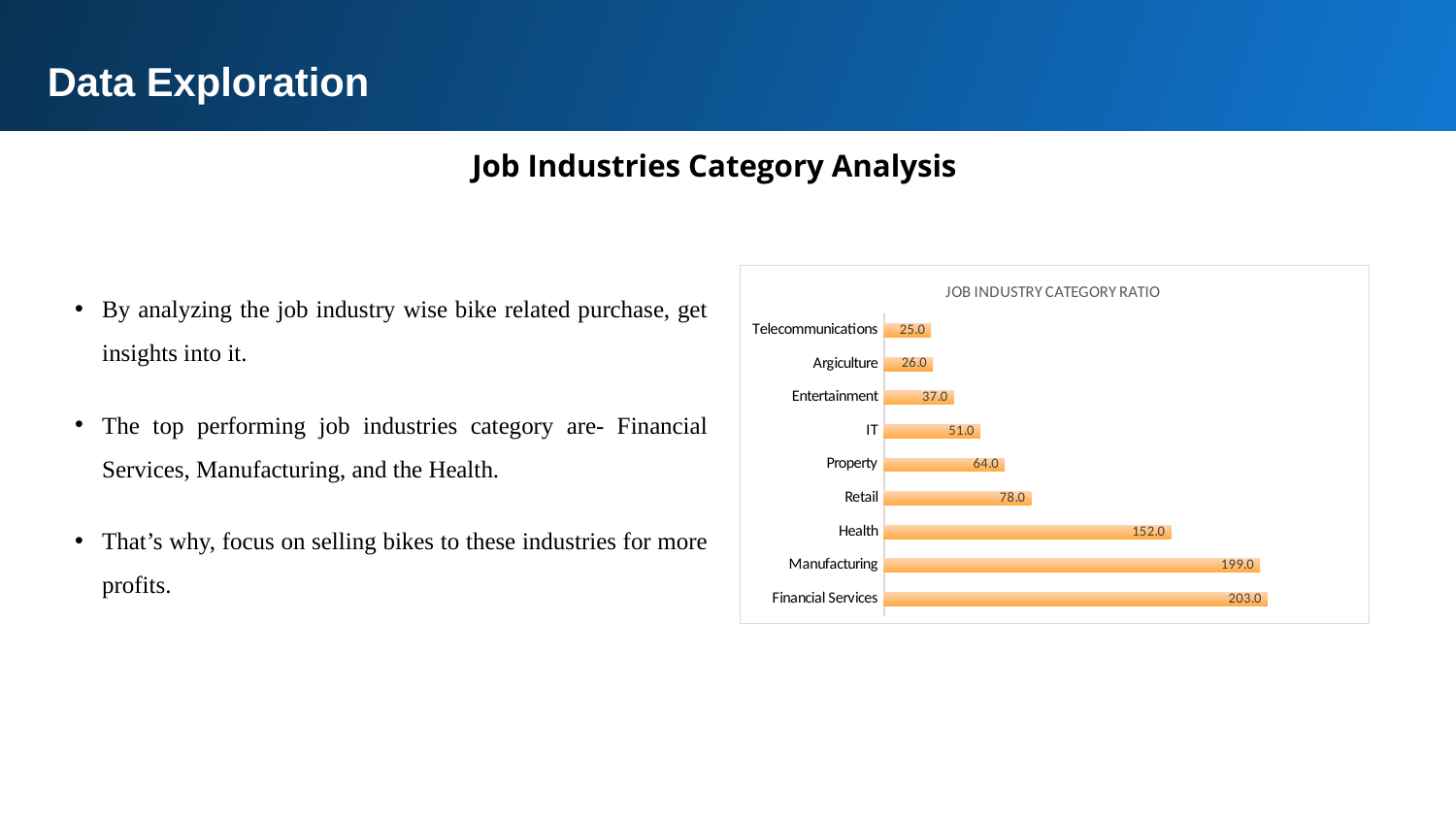

Data Exploration
Job Industries Category Analysis
By analyzing the job industry wise bike related purchase, get insights into it.

The top performing job industries category are- Financial Services, Manufacturing, and the Health.

That’s why, focus on selling bikes to these industries for more profits.

### Chart: JOB INDUSTRY CATEGORY RATIO

| Category | Total |
|---|---|
| Financial Services | 203.0 |
| Manufacturing | 199.0 |
| Health | 152.0 |
| Retail | 78.0 |
| Property | 64.0 |
| IT | 51.0 |
| Entertainment | 37.0 |
| Argiculture | 26.0 |
| Telecommunications | 25.0 |